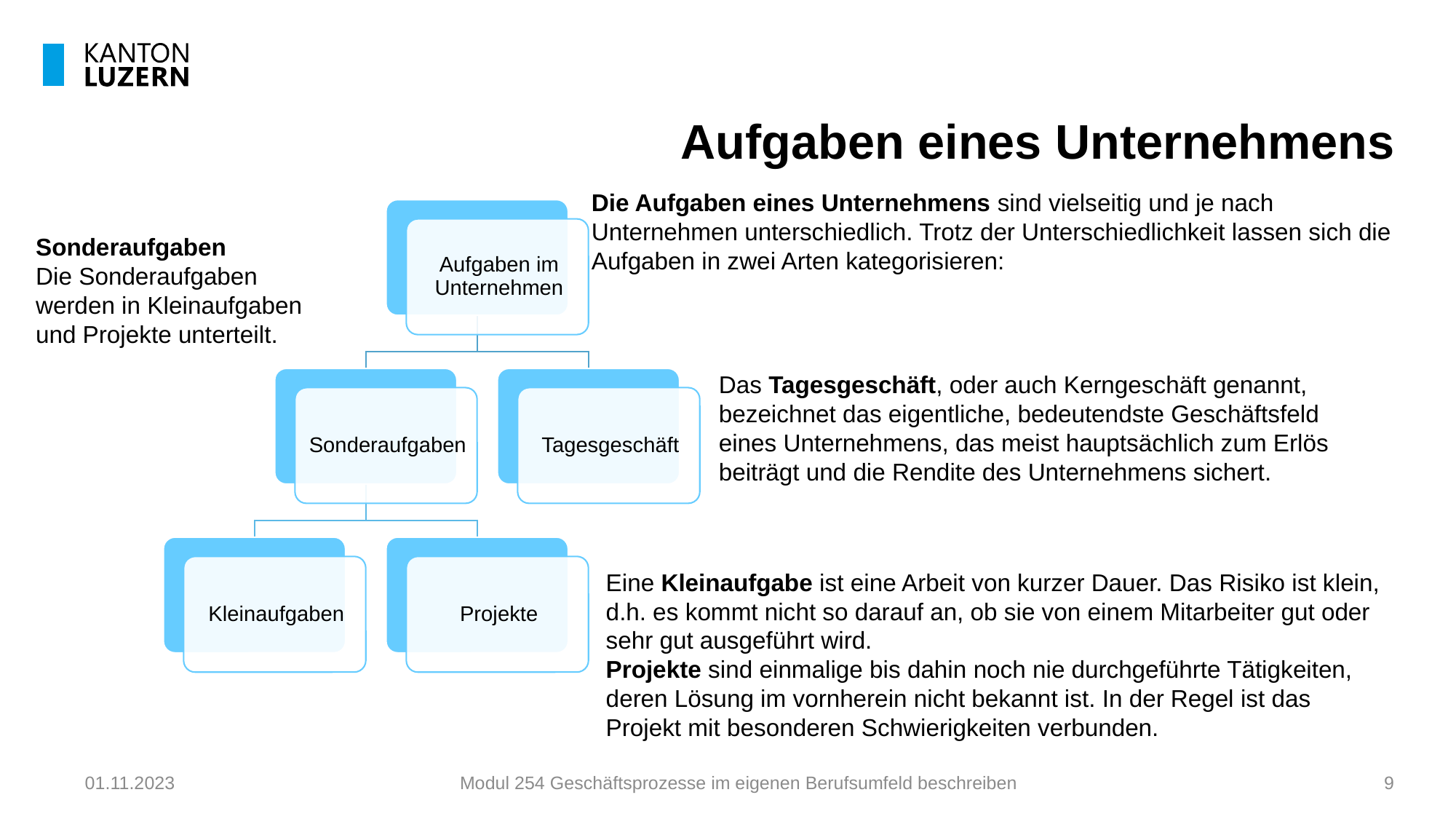

# Aufgaben eines Unternehmens
Die Aufgaben eines Unternehmens sind vielseitig und je nach Unternehmen unterschiedlich. Trotz der Unterschiedlichkeit lassen sich die Aufgaben in zwei Arten kategorisieren:
Aufgaben im Unternehmen
Sonderaufgaben
Kleinaufgaben
Projekte
Tagesgeschäft
Sonderaufgaben
Die Sonderaufgaben werden in Kleinaufgaben und Projekte unterteilt.
Das Tagesgeschäft, oder auch Kerngeschäft genannt, bezeichnet das eigentliche, bedeutendste Geschäftsfeld eines Unternehmens, das meist hauptsächlich zum Erlös beiträgt und die Rendite des Unternehmens sichert.
Eine Kleinaufgabe ist eine Arbeit von kurzer Dauer. Das Risiko ist klein, d.h. es kommt nicht so darauf an, ob sie von einem Mitarbeiter gut oder sehr gut ausgeführt wird.
Projekte sind einmalige bis dahin noch nie durchgeführte Tätigkeiten, deren Lösung im vornherein nicht bekannt ist. In der Regel ist das Projekt mit besonderen Schwierigkeiten verbunden.

01.11.2023
Modul 254 Geschäftsprozesse im eigenen Berufsumfeld beschreiben
9